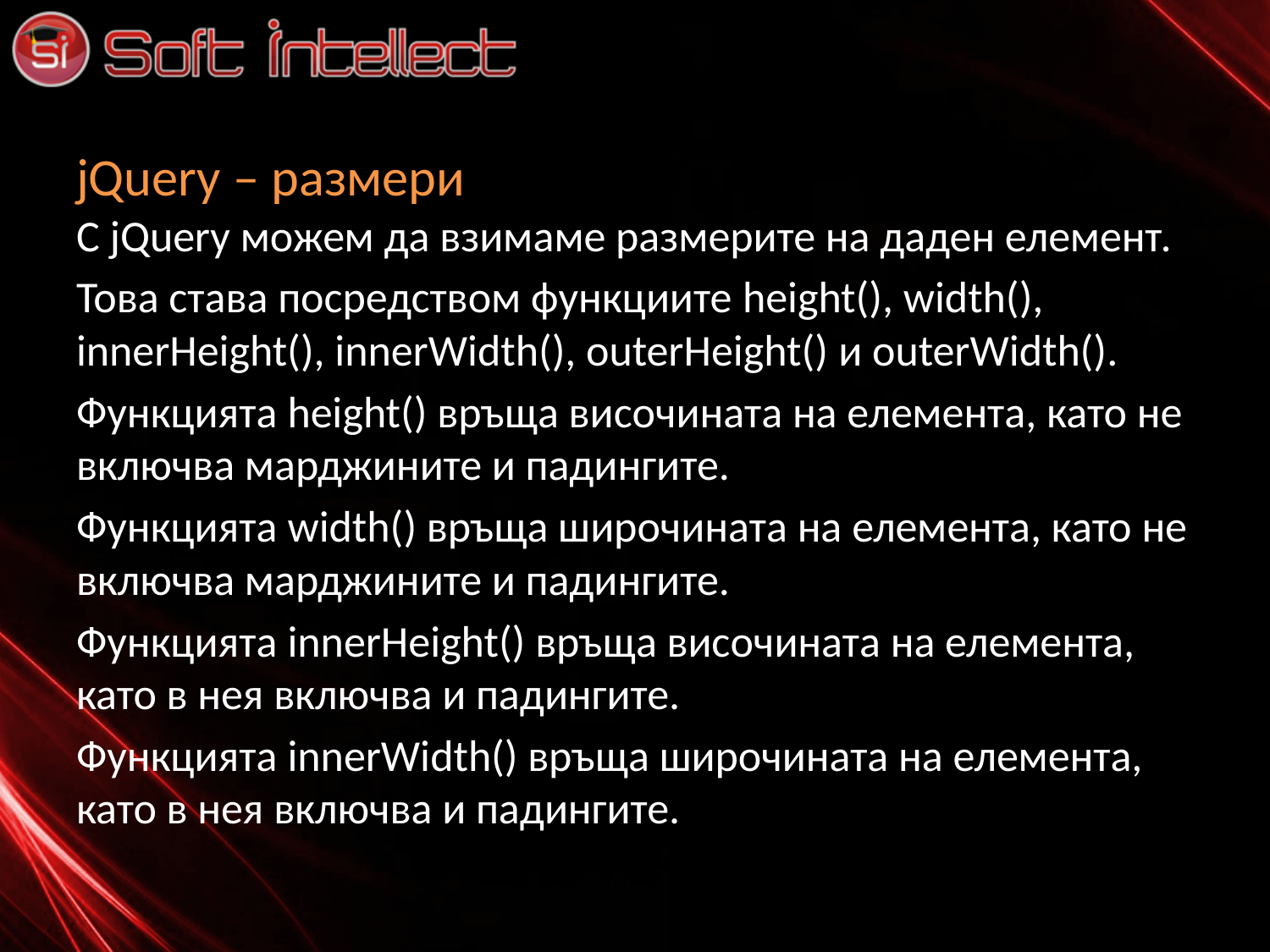

# jQuery – размери
С jQuery можем да взимаме размерите на даден елемент.
Това става посредством функциите height(), width(), innerHeight(), innerWidth(), outerHeight() и outerWidth().
Функцията height() връща височината на елемента, като не включва марджините и падингите.
Функцията width() връща широчината на елемента, като не включва марджините и падингите.
Функцията innerHeight() връща височината на елемента, като в нея включва и падингите.
Функцията innerWidth() връща широчината на елемента, като в нея включва и падингите.